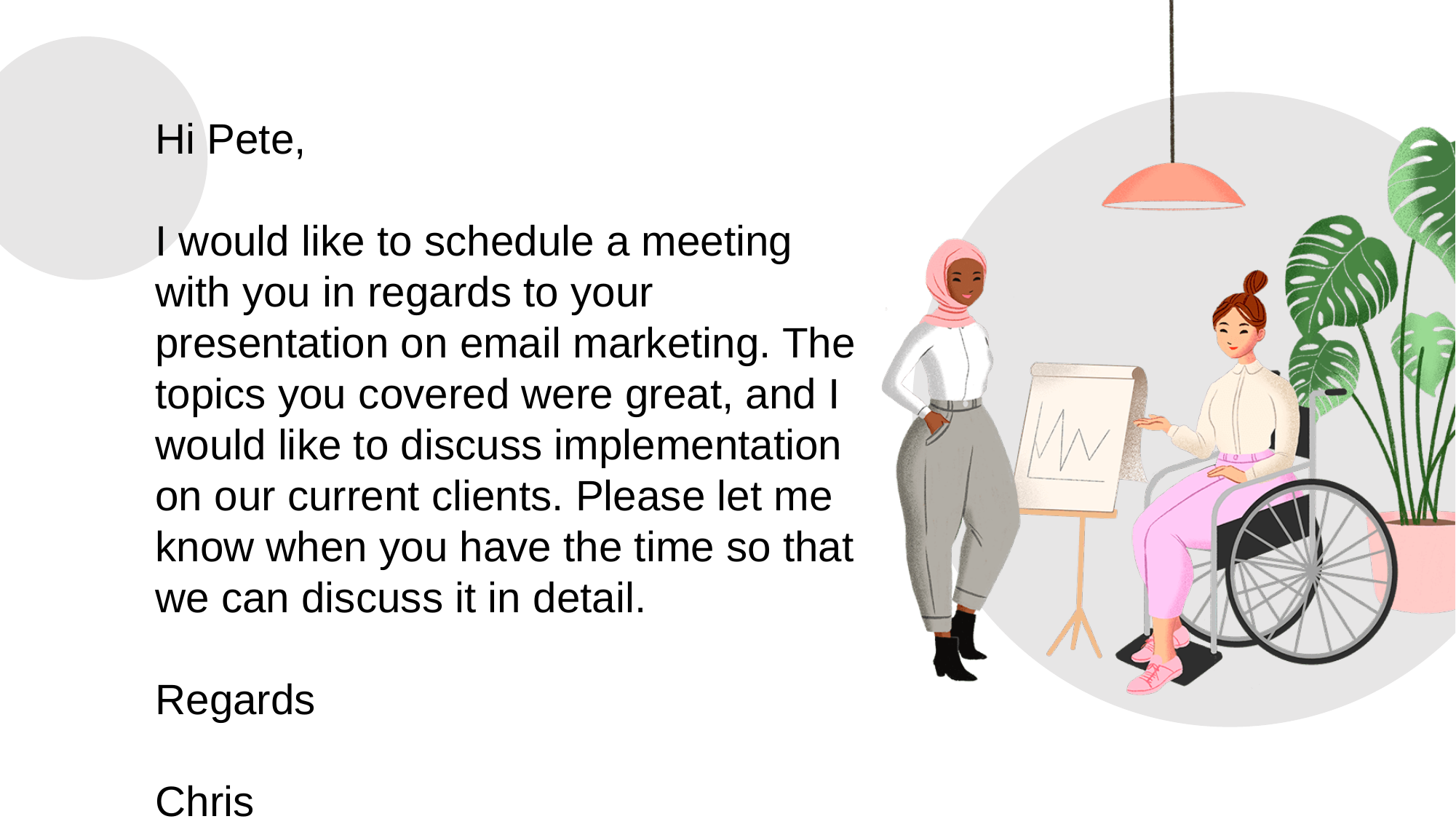

Hi Pete,

I would like to schedule a meeting with you in regards to your presentation on email marketing. The topics you covered were great, and I would like to discuss implementation on our current clients. Please let me know when you have the time so that we can discuss it in detail.

Regards

Chris